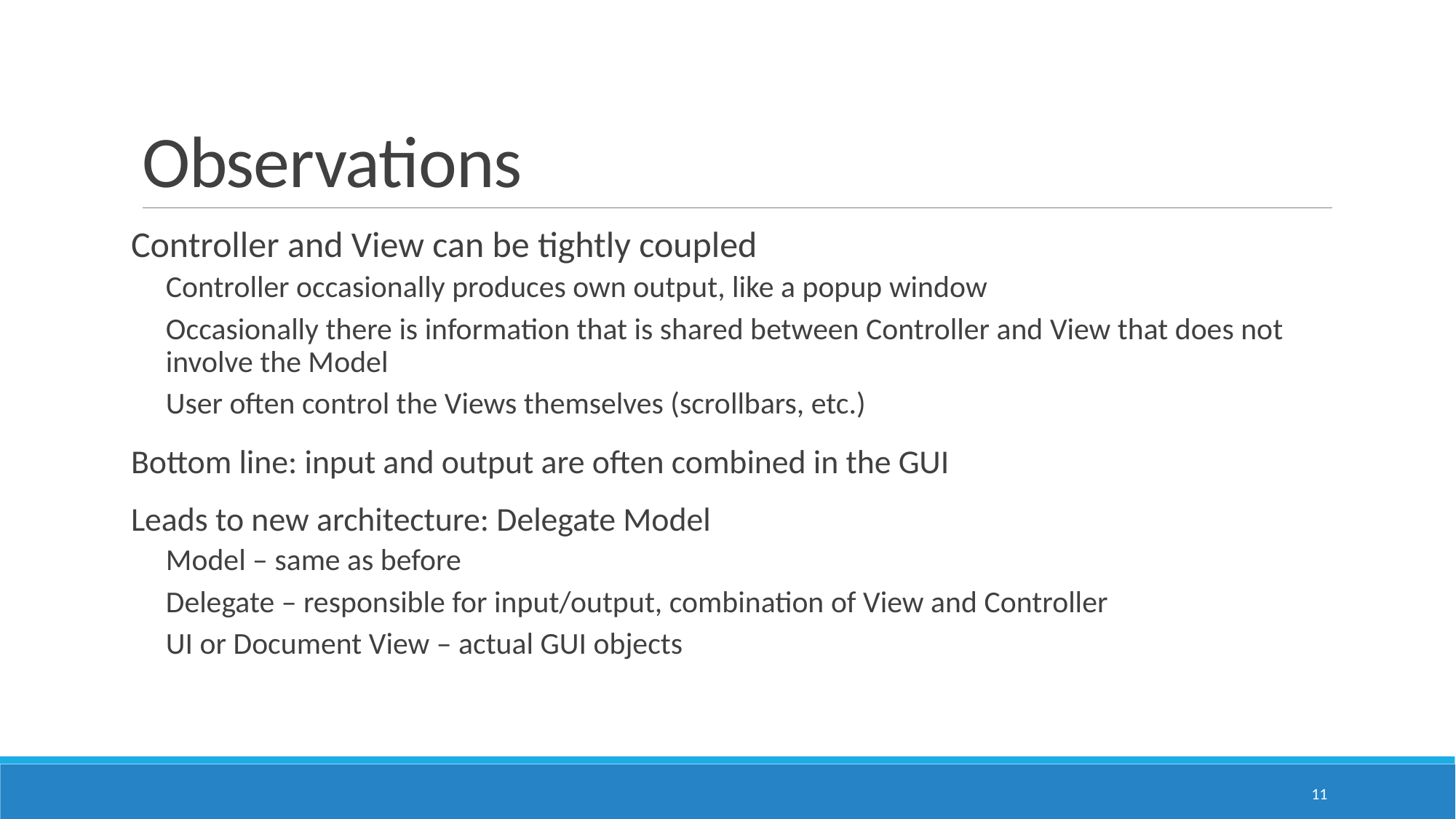

# Observations
Controller and View can be tightly coupled
Controller occasionally produces own output, like a popup window
Occasionally there is information that is shared between Controller and View that does not involve the Model
User often control the Views themselves (scrollbars, etc.)
Bottom line: input and output are often combined in the GUI
Leads to new architecture: Delegate Model
Model – same as before
Delegate – responsible for input/output, combination of View and Controller
UI or Document View – actual GUI objects

11